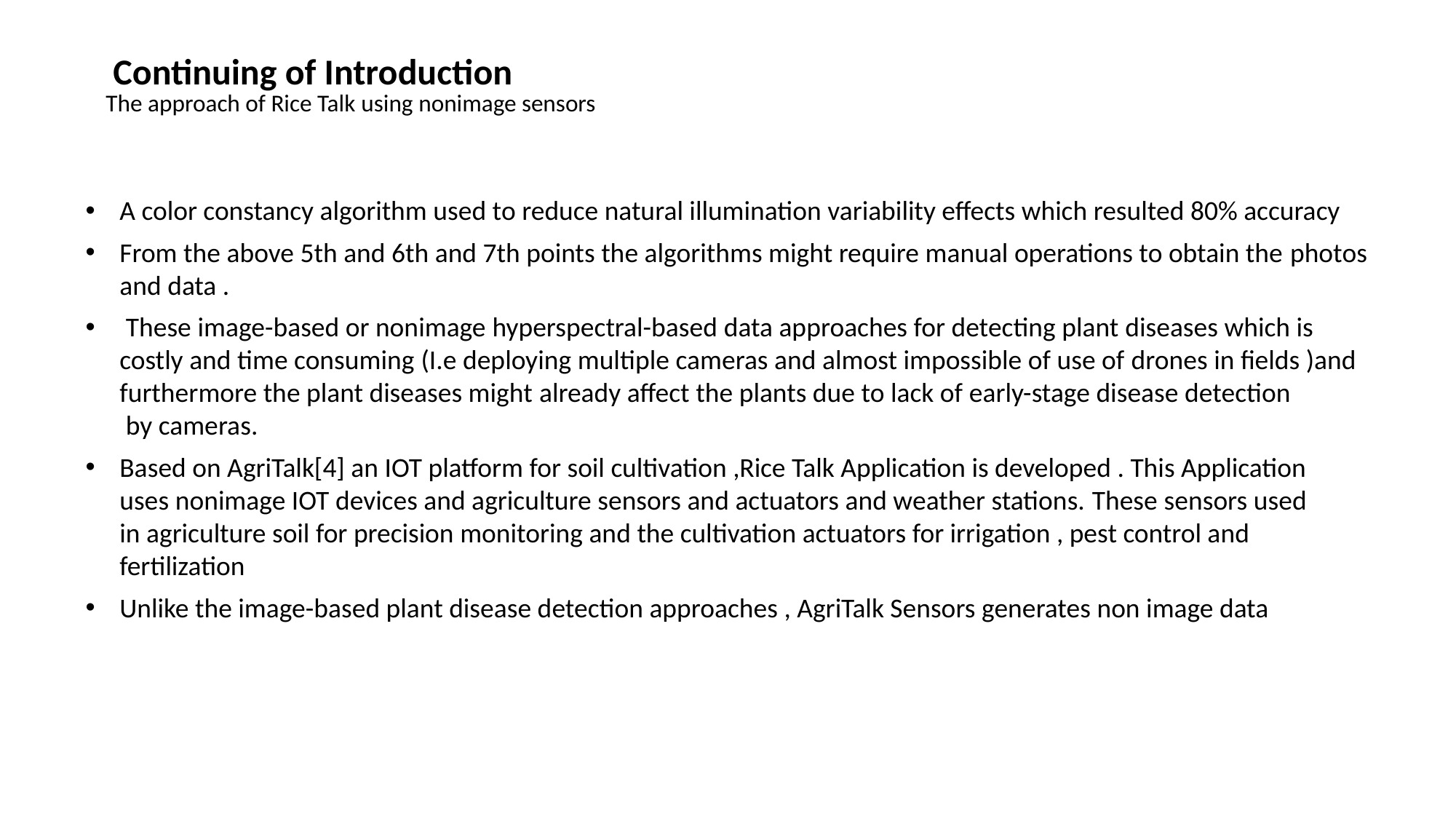

Continuing of Introduction
The approach of Rice Talk using nonimage sensors

A color constancy algorithm used to reduce natural illumination variability effects which resulted 80% accuracy
From the above 5th and 6th and 7th points the algorithms might require manual operations to obtain the photos and data .
 These image-based or nonimage hyperspectral-based data approaches for detecting plant diseases which is costly and time consuming (I.e deploying multiple cameras and almost impossible of use of drones in fields )and furthermore the plant diseases might already affect the plants due to lack of early-stage disease detection  by cameras.
Based on AgriTalk[4] an IOT platform for soil cultivation ,Rice Talk Application is developed . This Application uses nonimage IOT devices and agriculture sensors and actuators and weather stations. These sensors used in agriculture soil for precision monitoring and the cultivation actuators for irrigation , pest control and fertilization
Unlike the image-based plant disease detection approaches , AgriTalk Sensors generates non image data